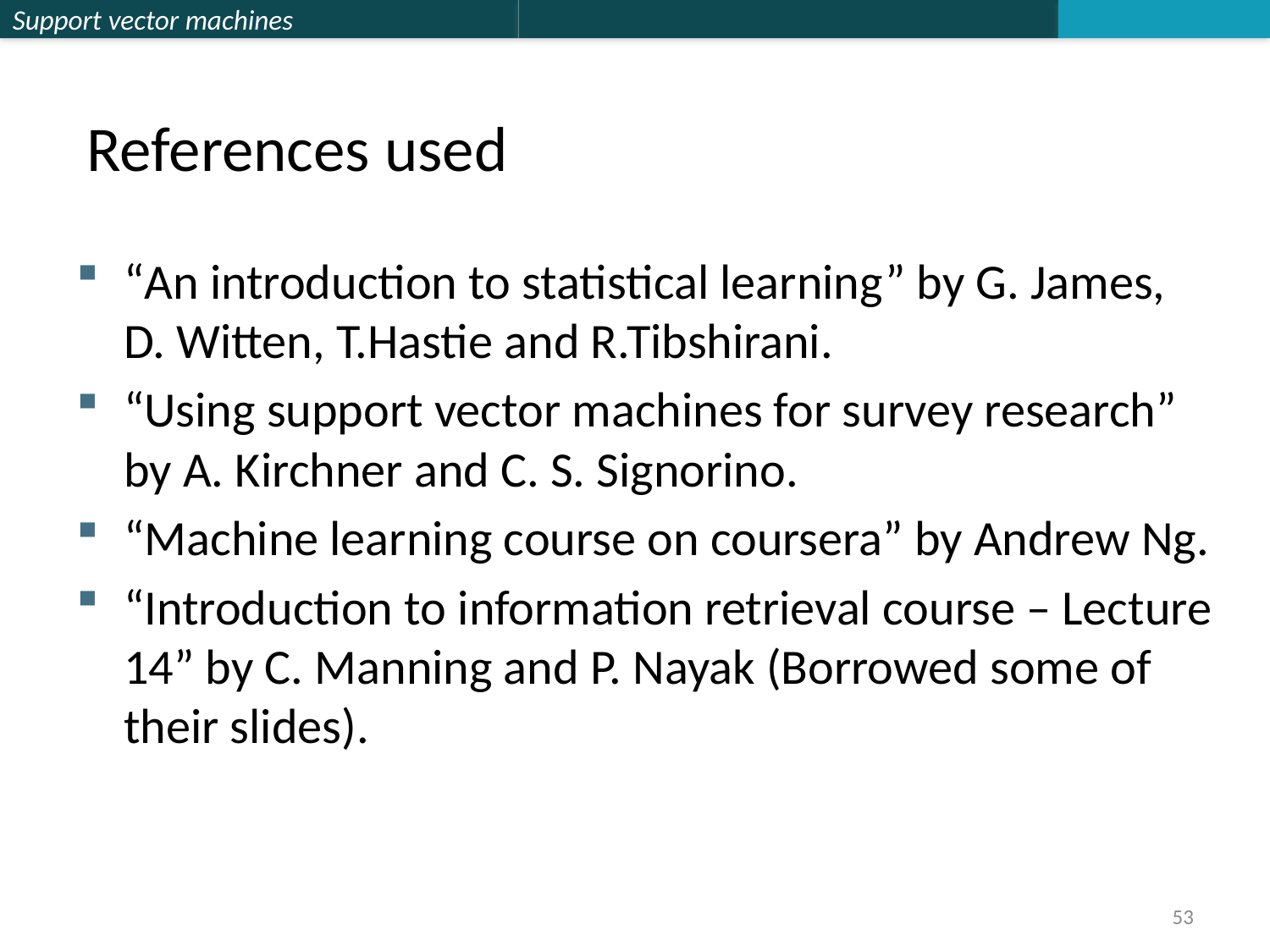

# References used
“An introduction to statistical learning” by G. James, D. Witten, T.Hastie and R.Tibshirani.
“Using support vector machines for survey research” by A. Kirchner and C. S. Signorino.
“Machine learning course on coursera” by Andrew Ng.
“Introduction to information retrieval course – Lecture 14” by C. Manning and P. Nayak (Borrowed some of their slides).

53